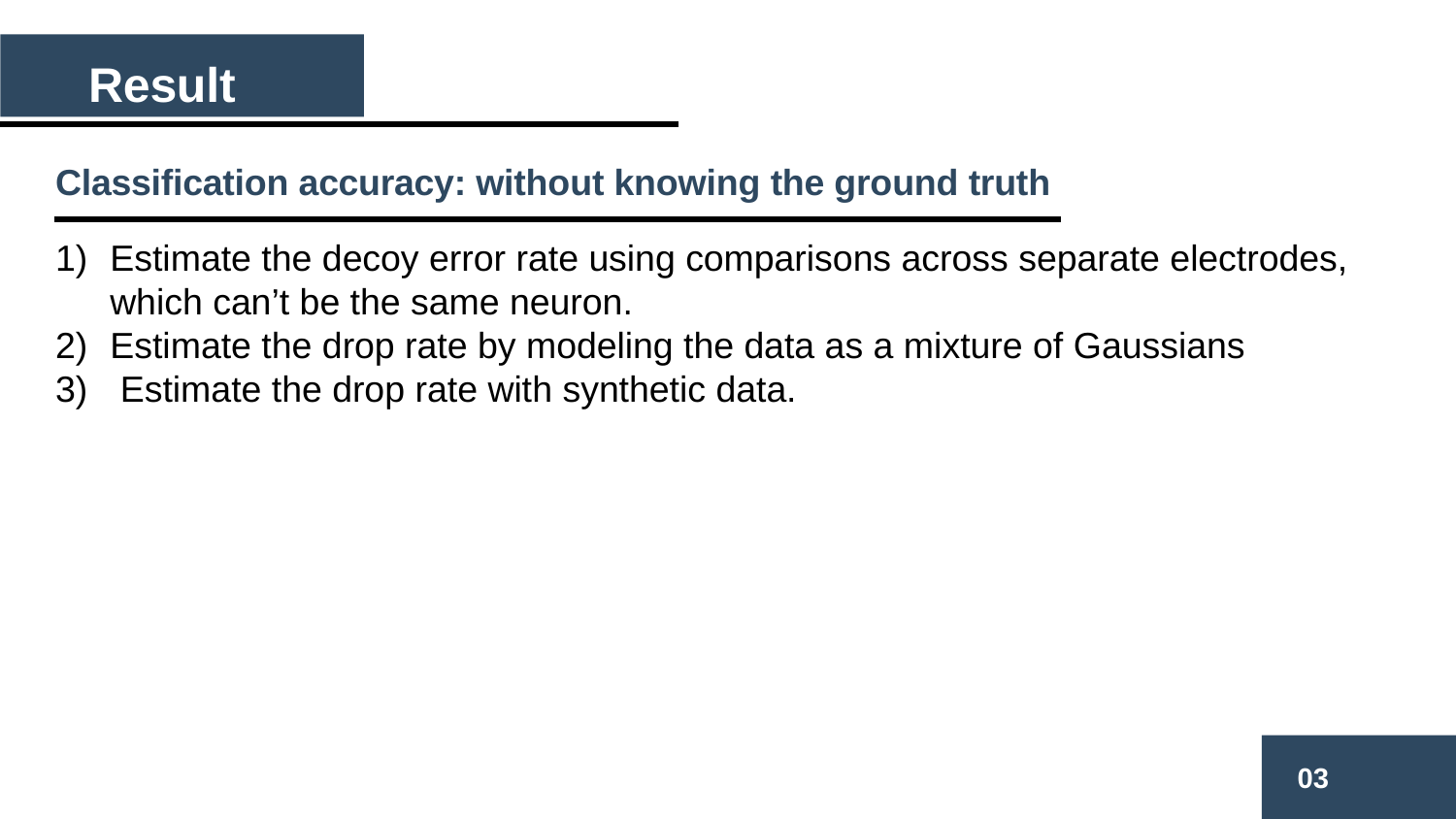

Result

Classification accuracy: without knowing the ground truth
Estimate the decoy error rate using comparisons across separate electrodes, which can’t be the same neuron.
Estimate the drop rate by modeling the data as a mixture of Gaussians
 Estimate the drop rate with synthetic data.

03